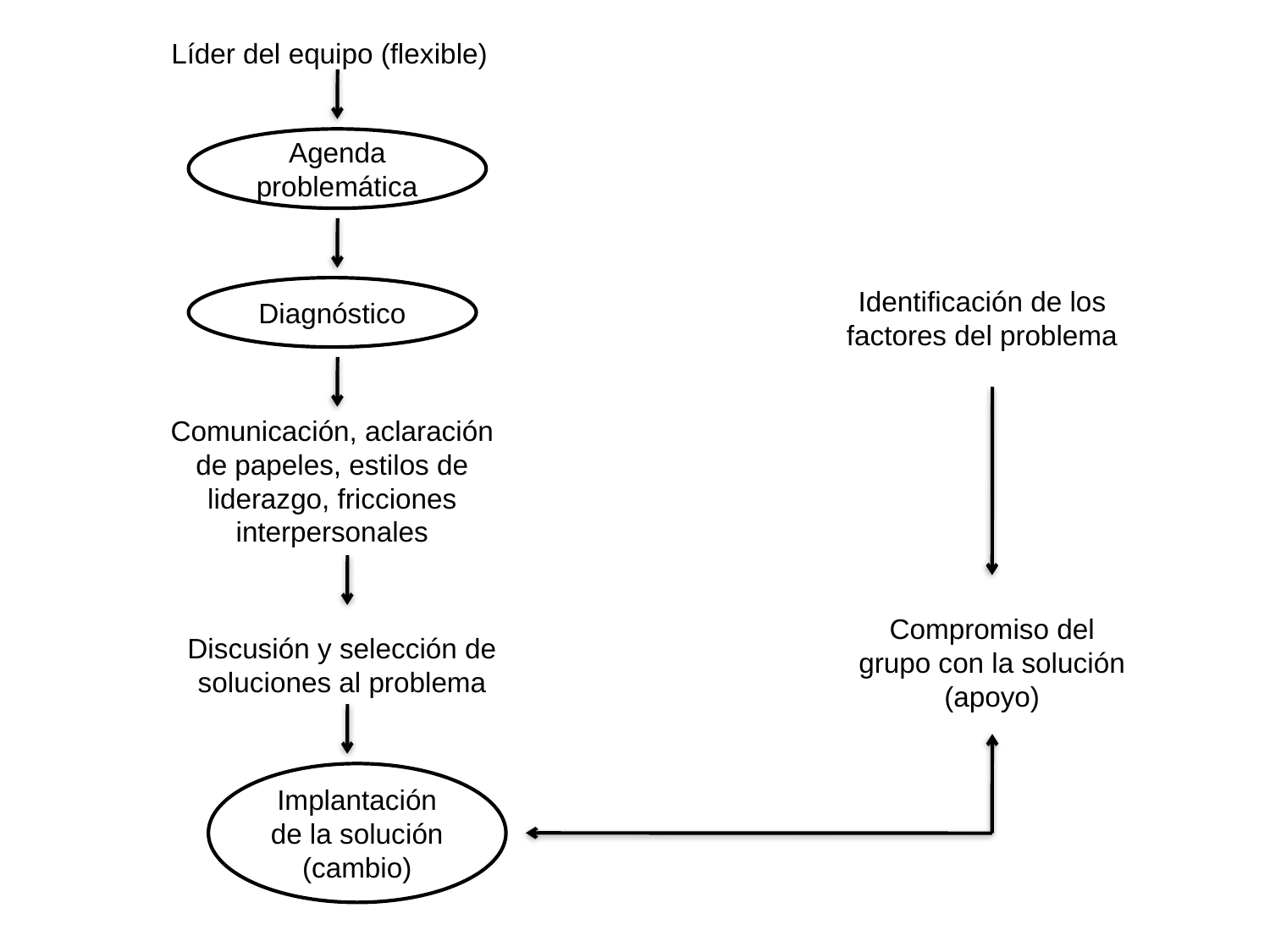

Líder del equipo (flexible)
Agenda problemática
Diagnóstico
Identificación de los factores del problema
Comunicación, aclaración de papeles, estilos de liderazgo, fricciones interpersonales
Compromiso del grupo con la solución (apoyo)
Discusión y selección de soluciones al problema
Implantación de la solución (cambio)